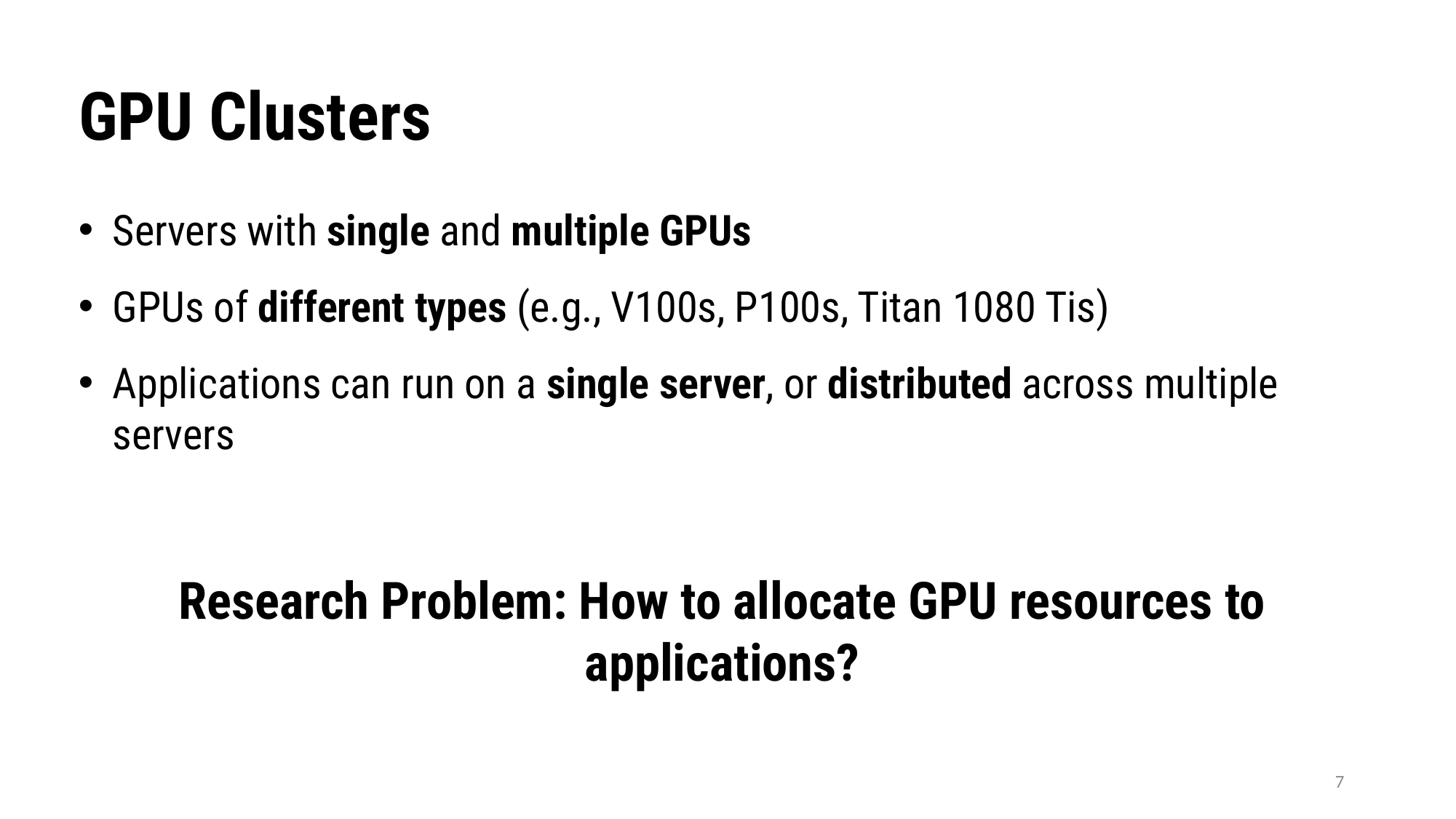

# GPU Clusters
Servers with single and multiple GPUs

GPUs of different types (e.g., V100s, P100s, Titan 1080 Tis)

Applications can run on a single server, or distributed across multiple servers

Research Problem: How to allocate GPU resources to applications?

7